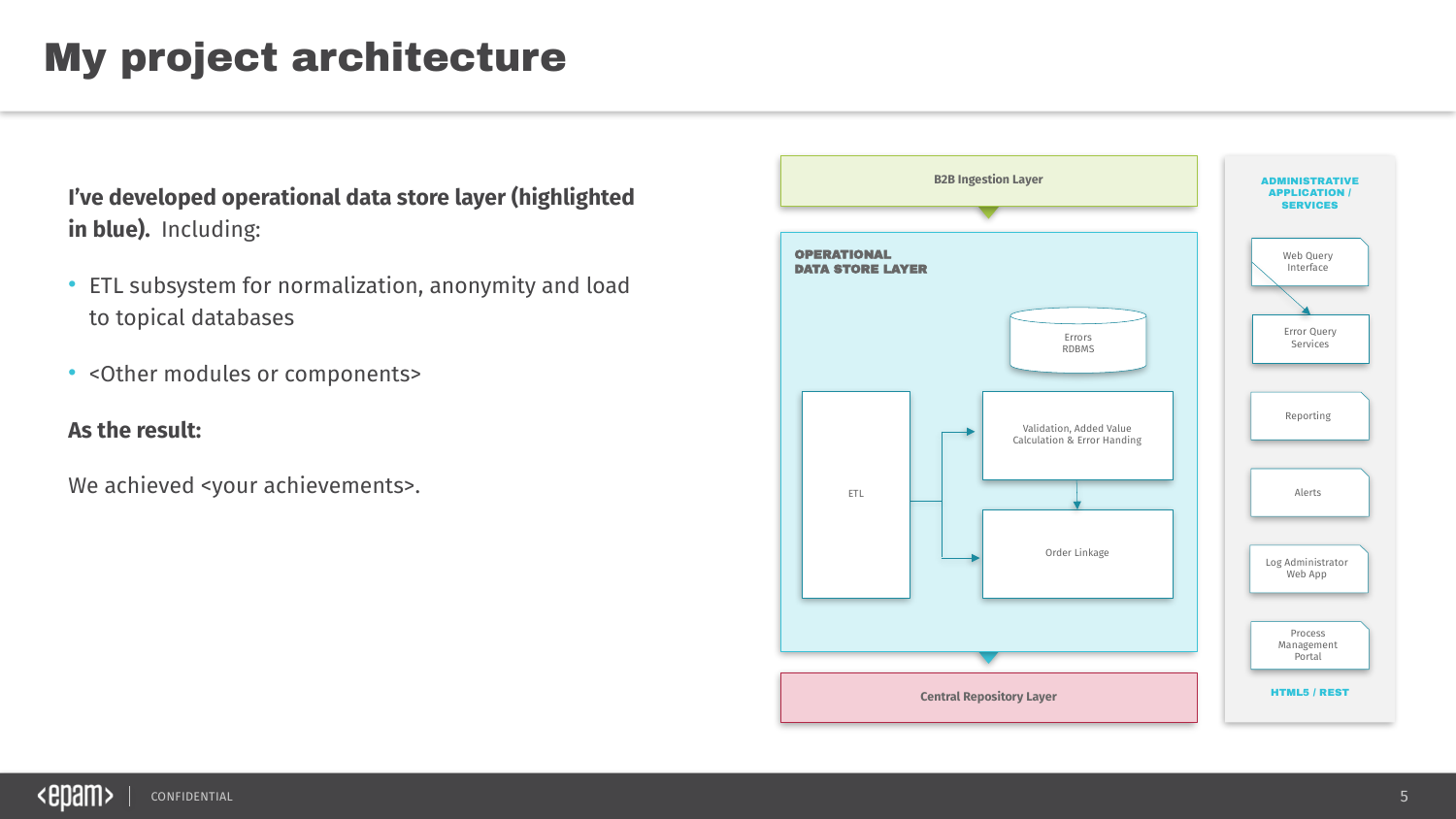

My project architecture

B2B Ingestion Layer
ADMINISTRATIVE APPLICATION / SERVICES
OPERATIONAL
DATA STORE LAYER
Web Query
Interface
Errors
RDBMS
Error Query Services
ETL
Validation, Added Value Calculation & Error Handing
Reporting
Alerts
Order Linkage
Log Administrator Web App
Process Management Portal
Central Repository Layer
HTML5 / REST
I’ve developed operational data store layer (highlighted in blue).  Including:
ETL subsystem for normalization, anonymity and load to topical databases
<Other modules or components>
As the result:
We achieved <your achievements>.